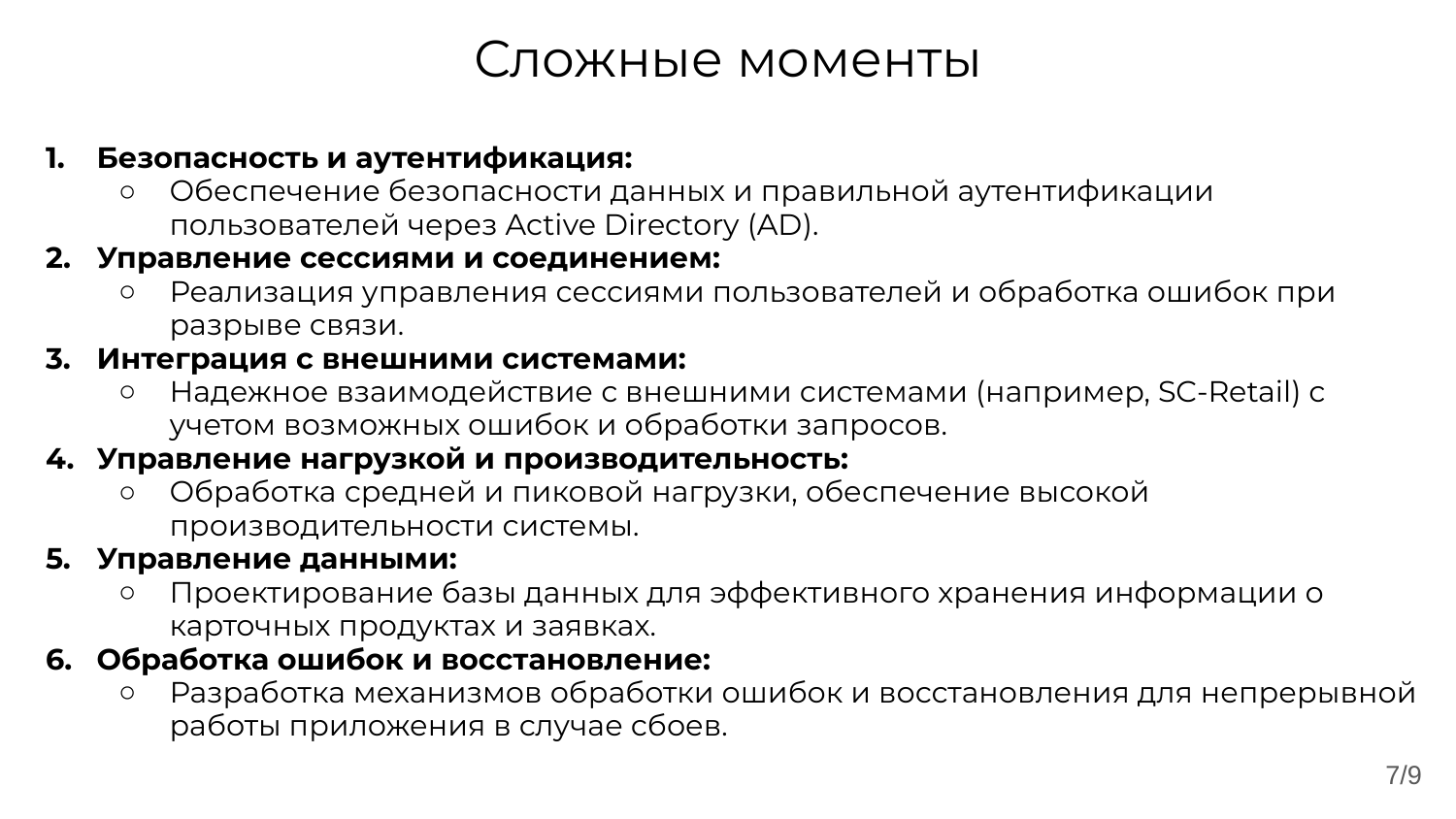

# Сложные моменты
Безопасность и аутентификация:
Обеспечение безопасности данных и правильной аутентификации пользователей через Active Directory (AD).
Управление сессиями и соединением:
Реализация управления сессиями пользователей и обработка ошибок при разрыве связи.
Интеграция с внешними системами:
Надежное взаимодействие с внешними системами (например, SC-Retail) с учетом возможных ошибок и обработки запросов.
Управление нагрузкой и производительность:
Обработка средней и пиковой нагрузки, обеспечение высокой производительности системы.
Управление данными:
Проектирование базы данных для эффективного хранения информации о карточных продуктах и заявках.
Обработка ошибок и восстановление:
Разработка механизмов обработки ошибок и восстановления для непрерывной работы приложения в случае сбоев.

7/9